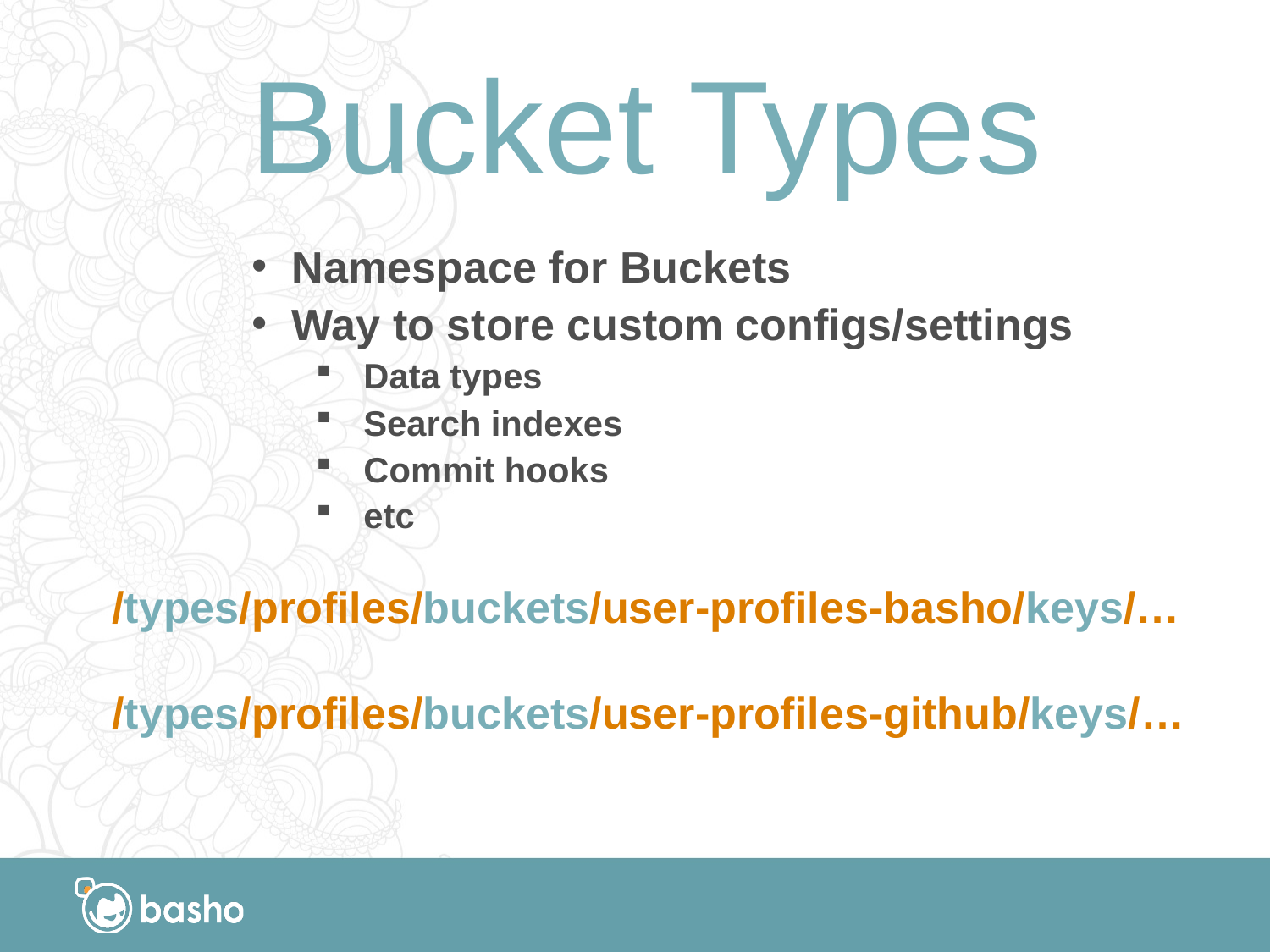

# Bucket Types
Namespace for Buckets
Way to store custom configs/settings
Data types
Search indexes
Commit hooks
etc
/types/profiles/buckets/user-profiles-basho/keys/…

/types/profiles/buckets/user-profiles-github/keys/…